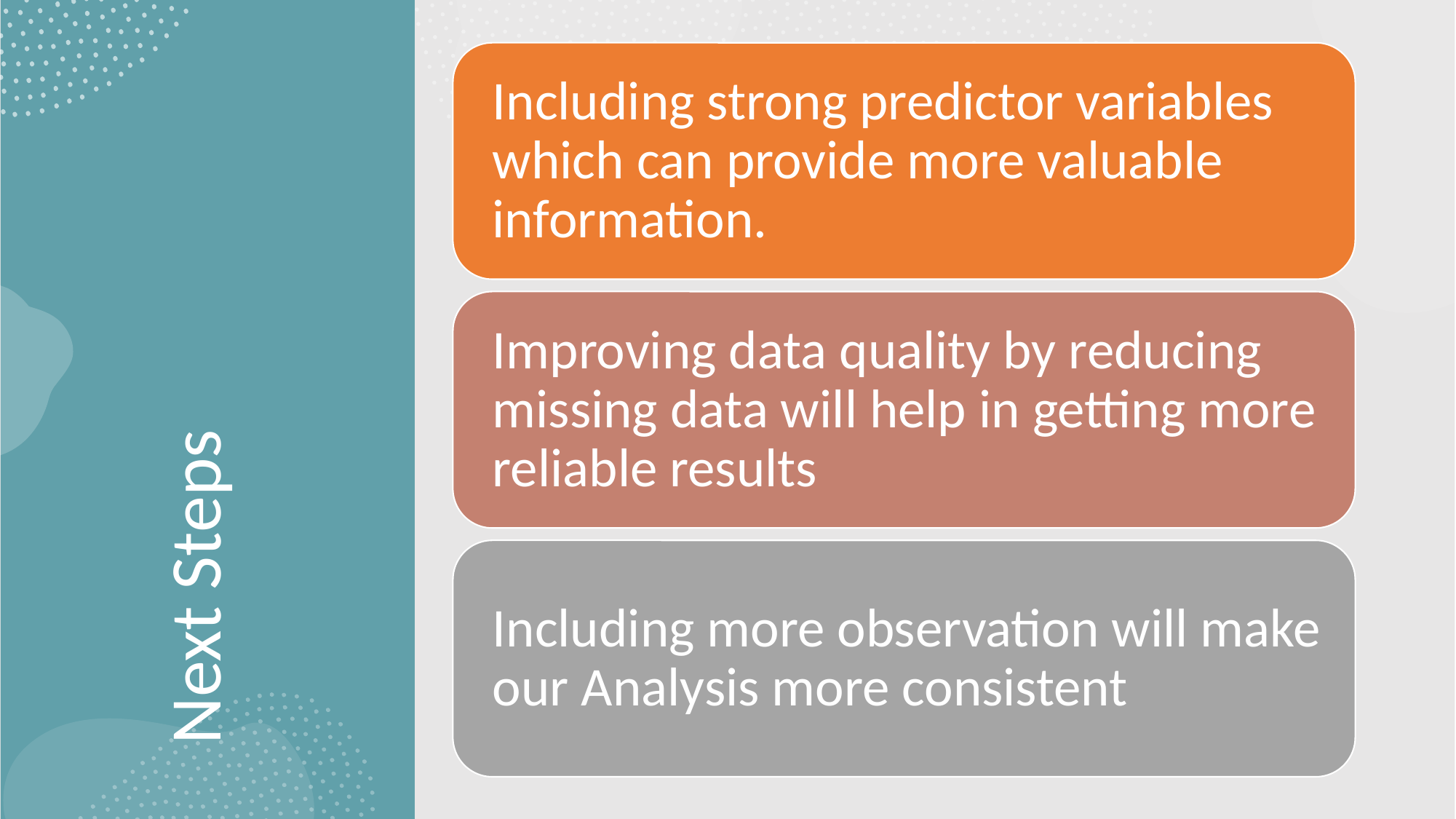

Including strong predictor variables which can provide more valuable information.
Improving data quality by reducing  missing data will help in getting more reliable results
Including more observation will make our Analysis more consistent
# Next Steps